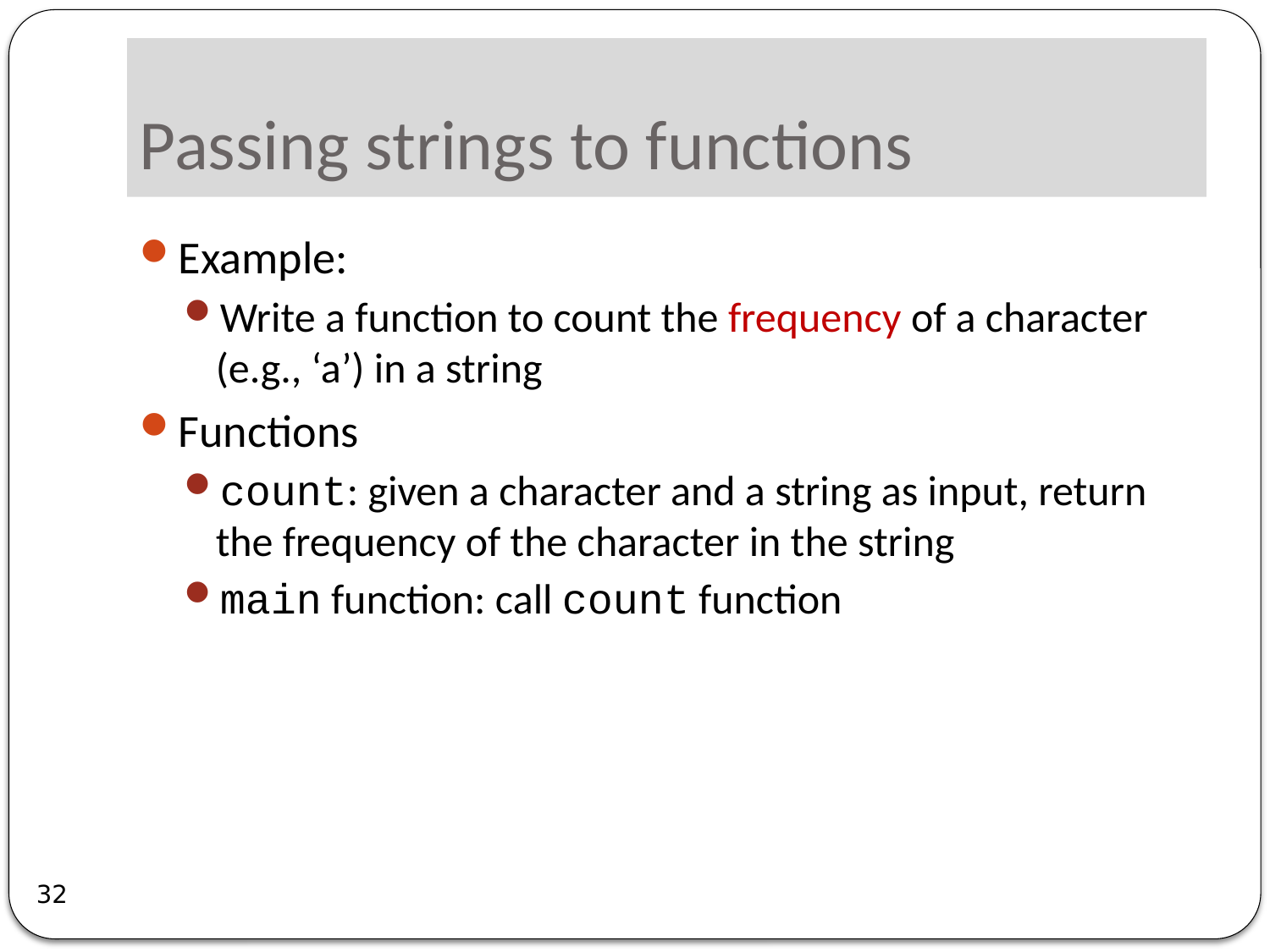

# Passing strings to functions
Example:
Write a function to count the frequency of a character (e.g., ‘a’) in a string
Functions
count: given a character and a string as input, return the frequency of the character in the string
main function: call count function

32